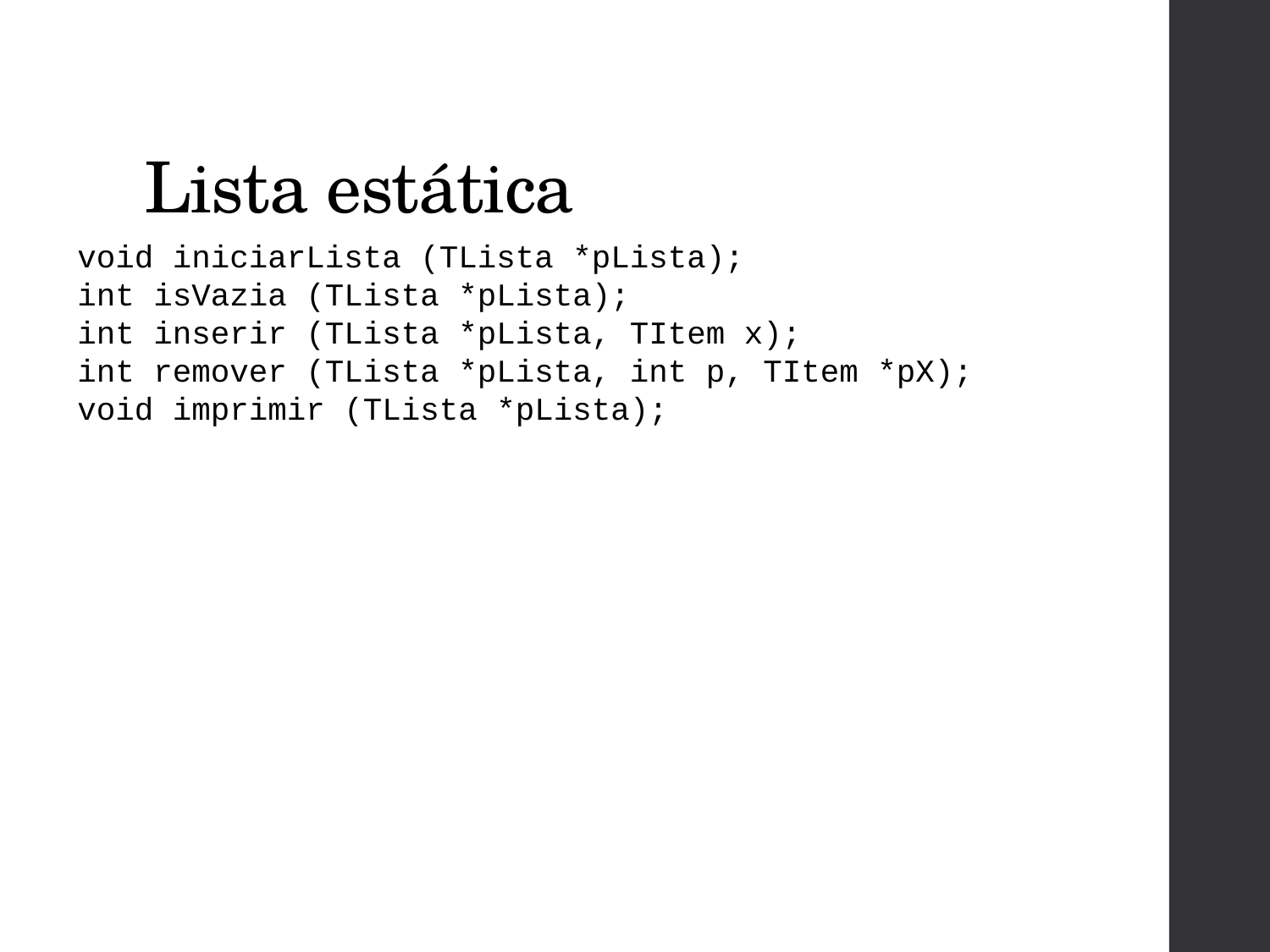

# Lista estática
void iniciarLista (TLista *pLista);
int isVazia (TLista *pLista);
int inserir (TLista *pLista, TItem x);
int remover (TLista *pLista, int p, TItem *pX);
void imprimir (TLista *pLista);